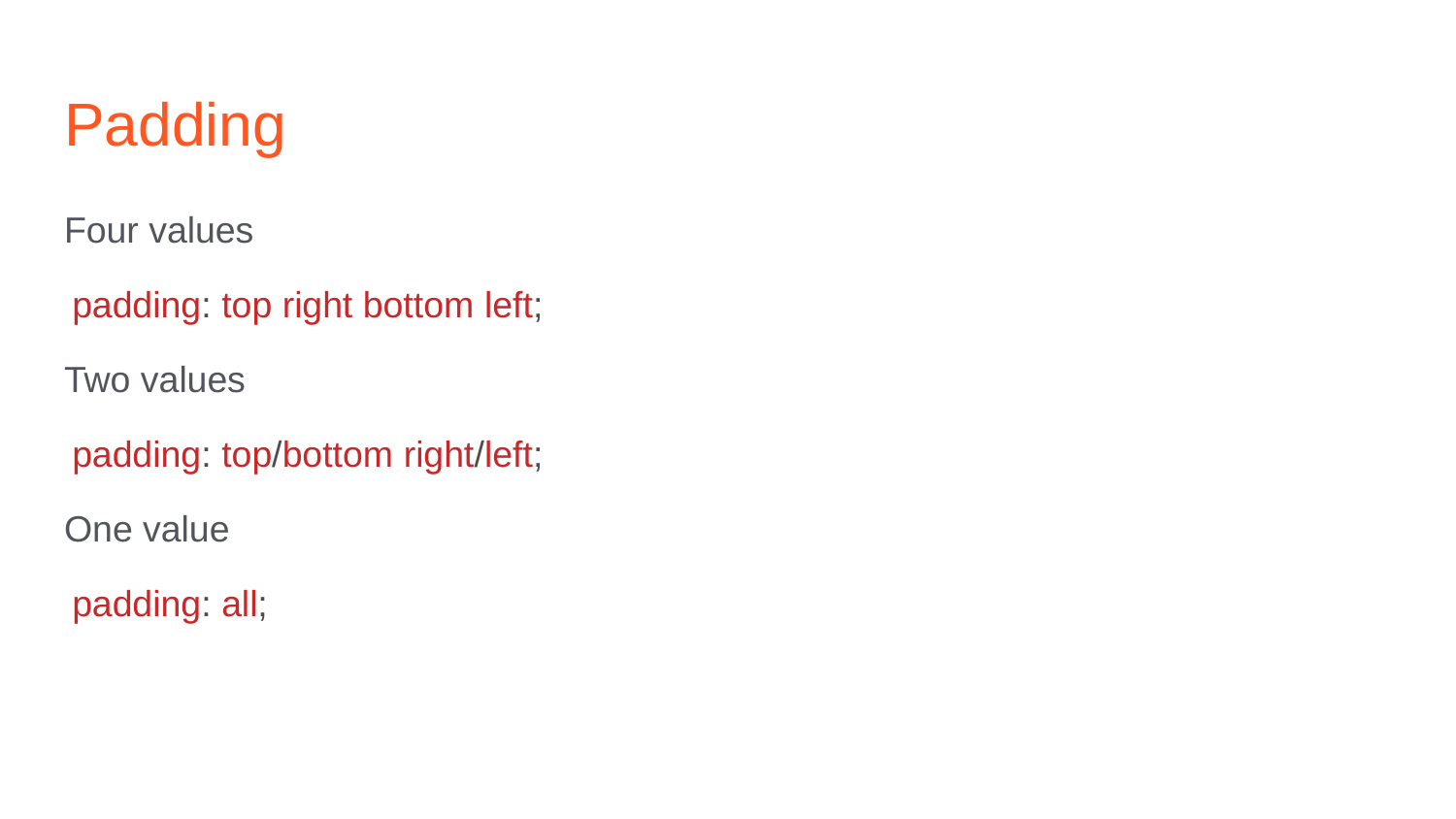

# Padding
Four values
padding: top right bottom left;
Two values
padding: top/bottom right/left;
One value
padding: all;